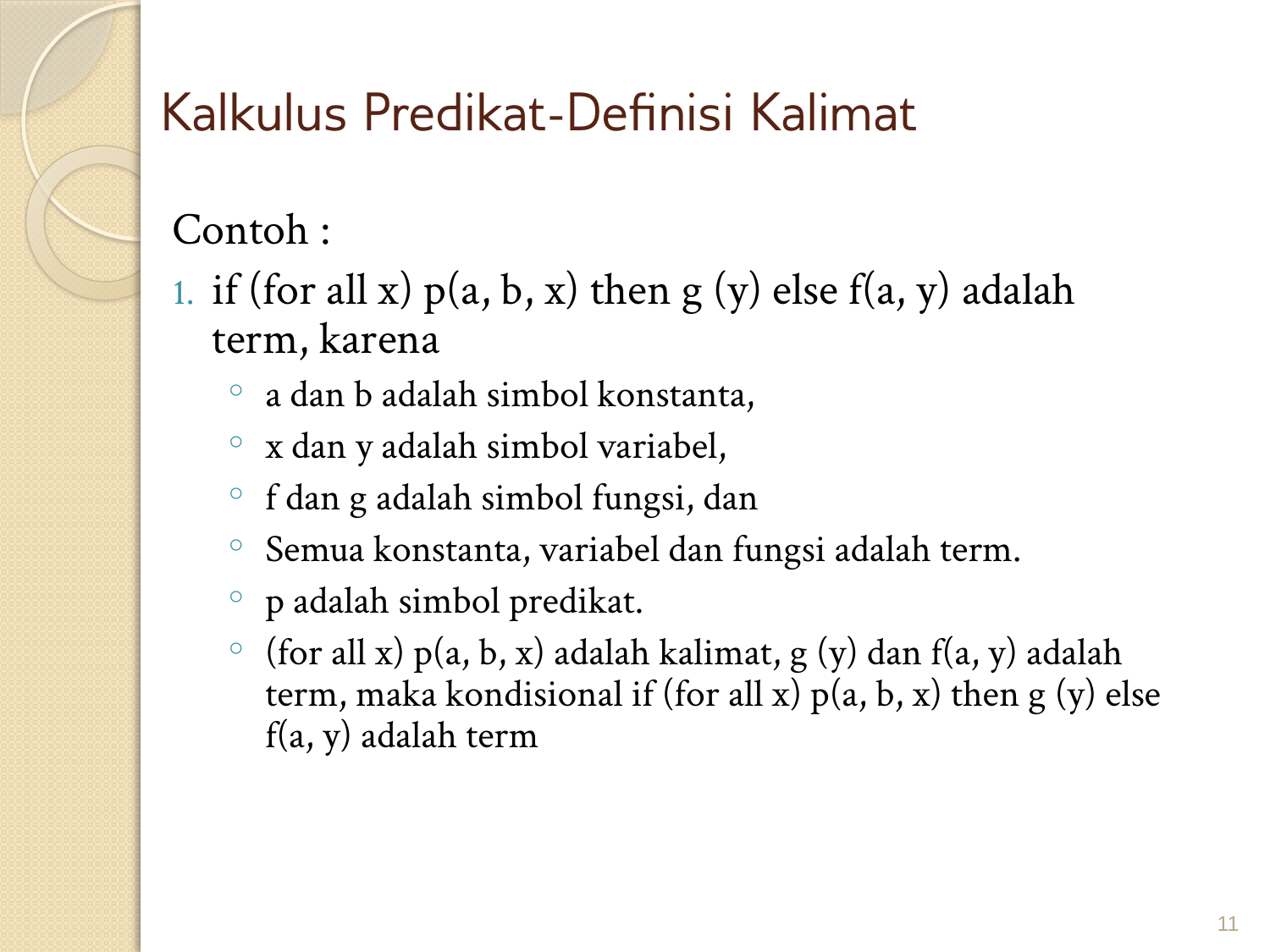

# Kalkulus Predikat-Definisi Kalimat
Contoh :
if (for all x) p(a, b, x) then g (y) else f(a, y) adalah term, karena
a dan b adalah simbol konstanta,
x dan y adalah simbol variabel,
f dan g adalah simbol fungsi, dan
Semua konstanta, variabel dan fungsi adalah term.
p adalah simbol predikat.
(for all x) p(a, b, x) adalah kalimat, g (y) dan f(a, y) adalah term, maka kondisional if (for all x) p(a, b, x) then g (y) else f(a, y) adalah term

11